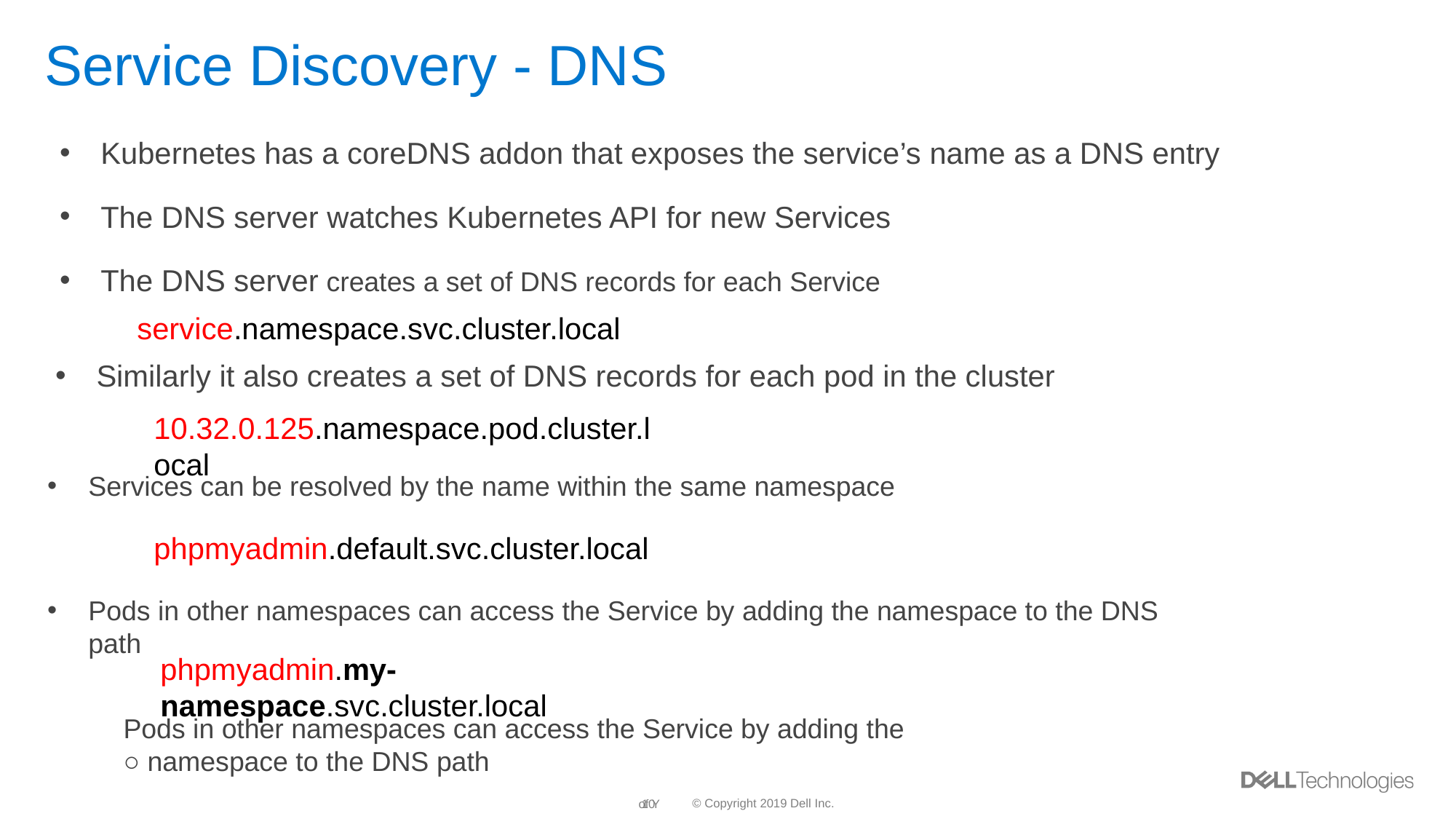

# Service Discovery - DNS
Kubernetes has a coreDNS addon that exposes the service’s name as a DNS entry
The DNS server watches Kubernetes API for new Services
The DNS server creates a set of DNS records for each Service
service.namespace.svc.cluster.local
Similarly it also creates a set of DNS records for each pod in the cluster
10.32.0.125.namespace.pod.cluster.local
Services can be resolved by the name within the same namespace
phpmyadmin.default.svc.cluster.local
Pods in other namespaces can access the Service by adding the namespace to the DNS path
phpmyadmin.my-namespace.svc.cluster.local
Pods in other namespaces can access the Service by adding the
○ namespace to the DNS path